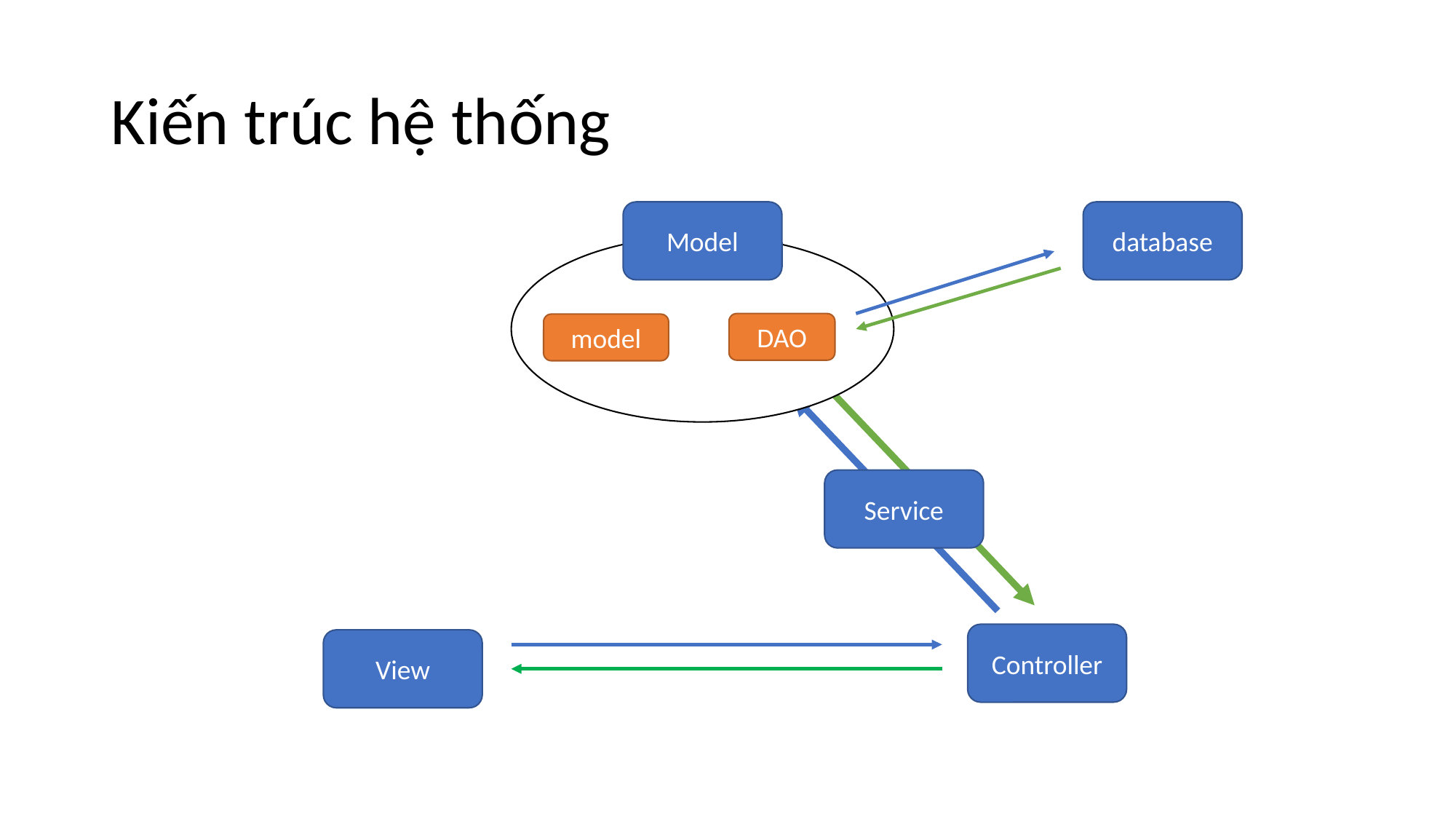

# Kiến trúc hệ thống
Model
database

DAO
model
Service
Controller
View